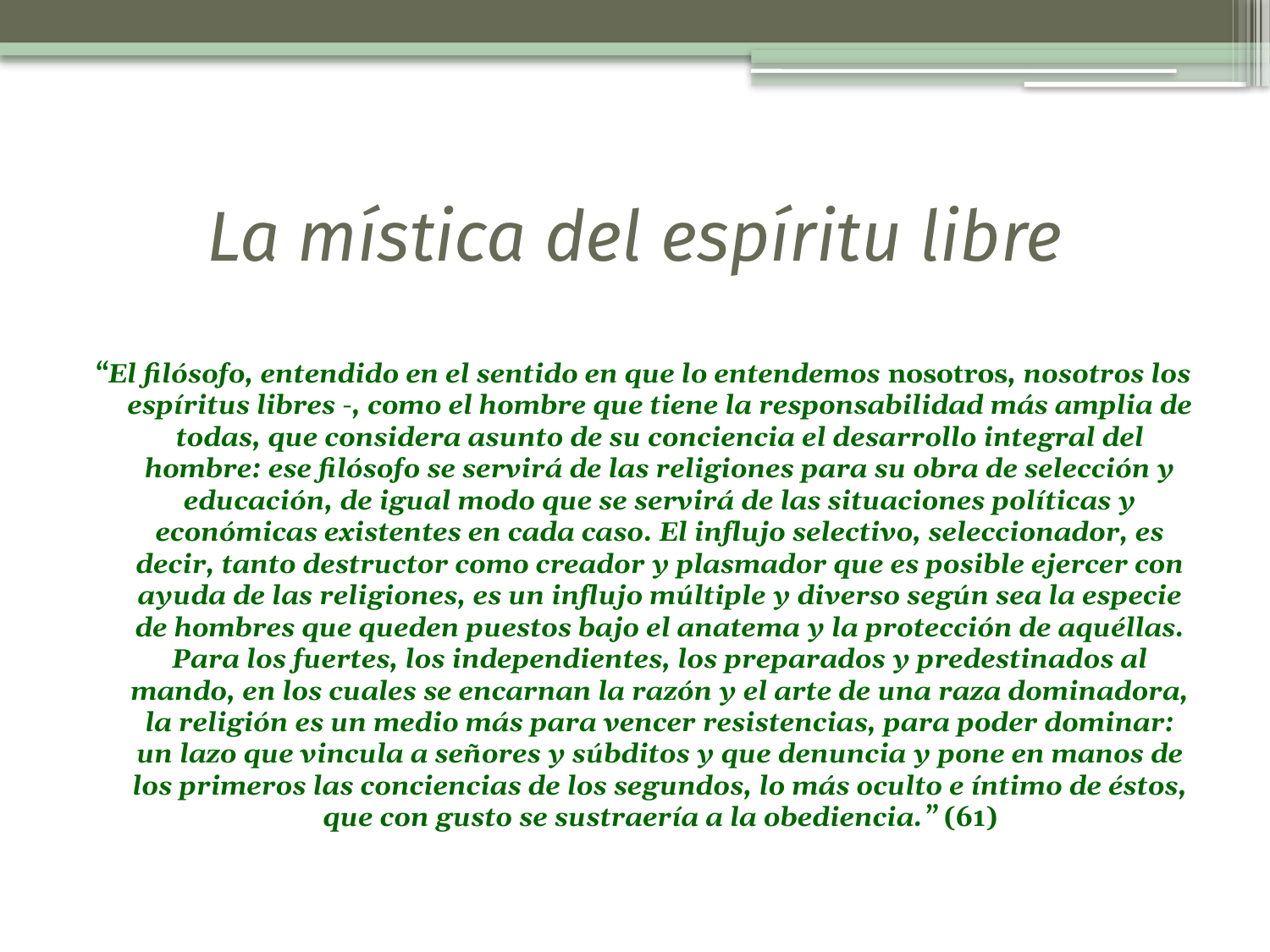

# La mística del espíritu libre

“El filósofo, entendido en el sentido en que lo entendemos nosotros, nosotros los espíritus libres -, como el hombre que tiene la responsabilidad más amplia de todas, que considera asunto de su conciencia el desarrollo integral del hombre: ese filósofo se servirá de las religiones para su obra de selección y educación, de igual modo que se servirá de las situaciones políticas y económicas existentes en cada caso. El influjo selectivo, seleccionador, es decir, tanto destructor como creador y plasmador que es posible ejercer con ayuda de las religiones, es un influjo múltiple y diverso según sea la especie de hombres que queden puestos bajo el anatema y la protección de aquéllas. Para los fuertes, los independientes, los preparados y predestinados al mando, en los cuales se encarnan la razón y el arte de una raza dominadora, la religión es un medio más para vencer resistencias, para poder dominar: un lazo que vincula a señores y súbditos y que denuncia y pone en manos de los primeros las conciencias de los segundos, lo más oculto e íntimo de éstos, que con gusto se sustraería a la obediencia.” (61)